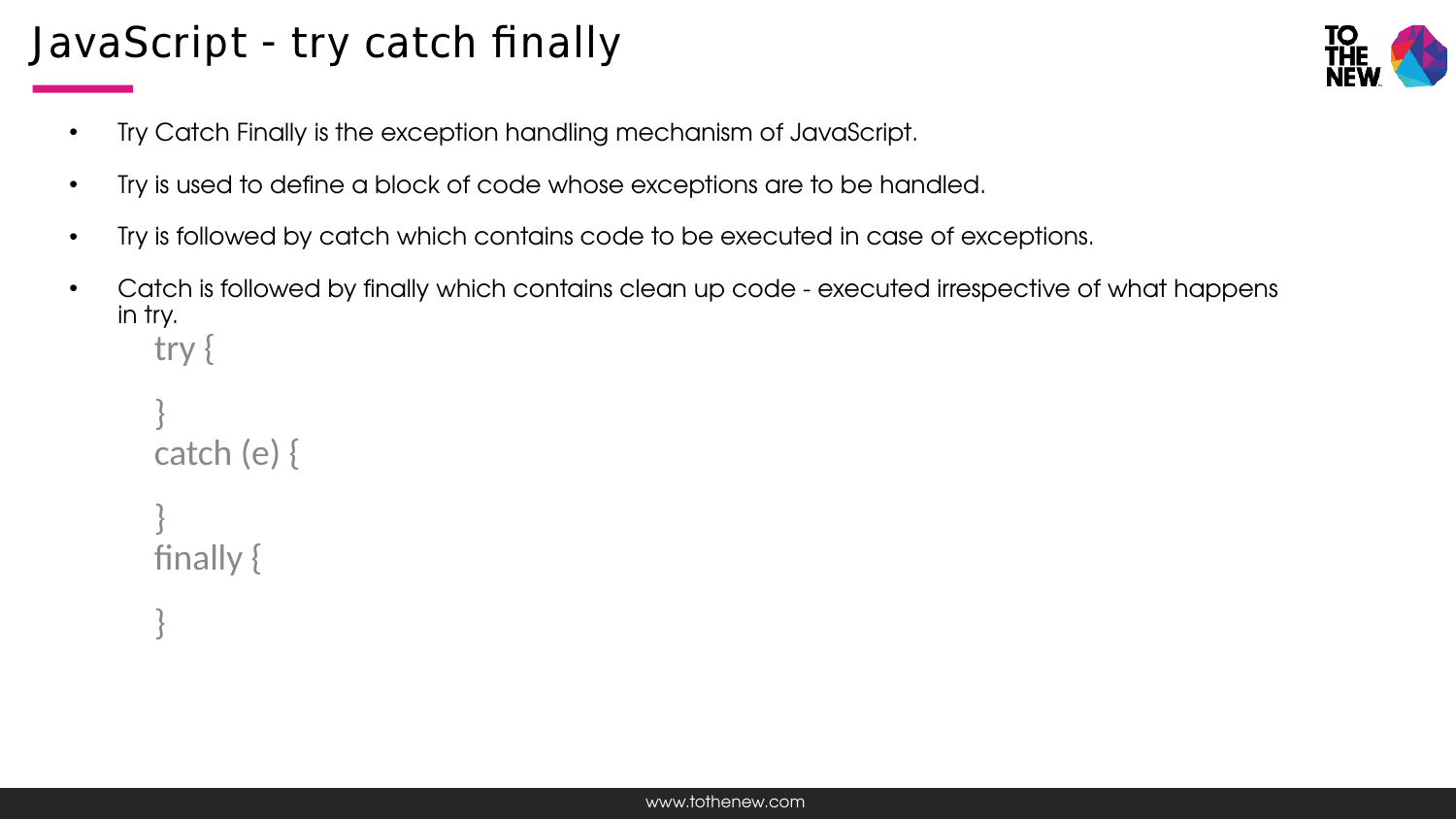

# JavaScript - try catch finally
Try Catch Finally is the exception handling mechanism of JavaScript.

Try is used to define a block of code whose exceptions are to be handled.

Try is followed by catch which contains code to be executed in case of exceptions.

Catch is followed by finally which contains clean up code - executed irrespective of what happens in try.
try {

}
catch (e) {

}
finally {

}